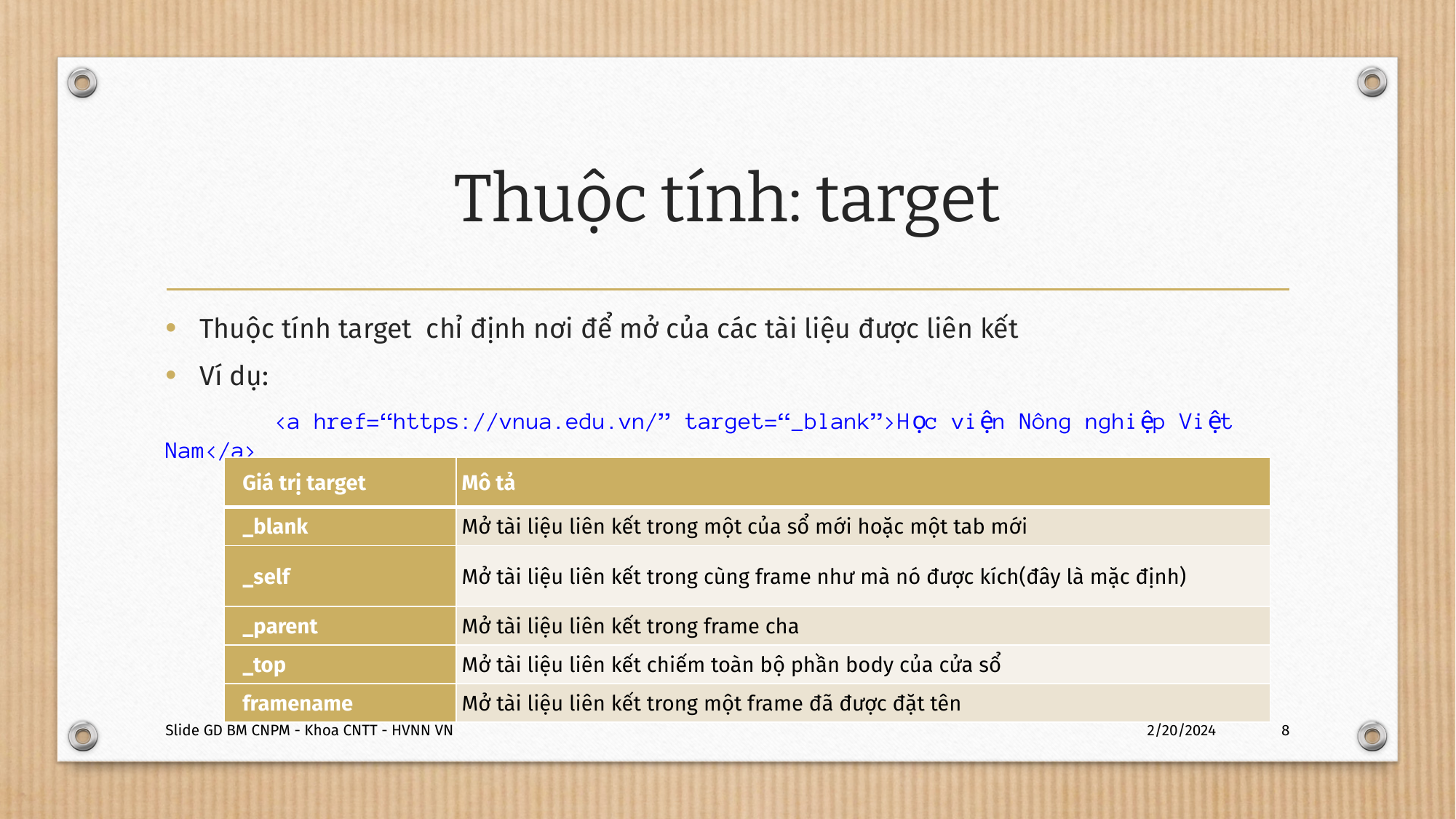

# Thuộc tính: target
Thuộc tính target  chỉ định nơi để mở của các tài liệu được liên kết
Ví dụ:
	<a href=“https://vnua.edu.vn/” target=“_blank”>Học viện Nông nghiệp Việt Nam</a>

| Giá trị target | Mô tả |
| --- | --- |
| \_blank | Mở tài liệu liên kết trong một của sổ mới hoặc một tab mới |
| \_self | Mở tài liệu liên kết trong cùng frame như mà nó được kích(đây là mặc định) |
| \_parent | Mở tài liệu liên kết trong frame cha |
| \_top | Mở tài liệu liên kết chiếm toàn bộ phần body của cửa sổ |
| framename | Mở tài liệu liên kết trong một frame đã được đặt tên |
Slide GD BM CNPM - Khoa CNTT - HVNN VN
2/20/2024
8